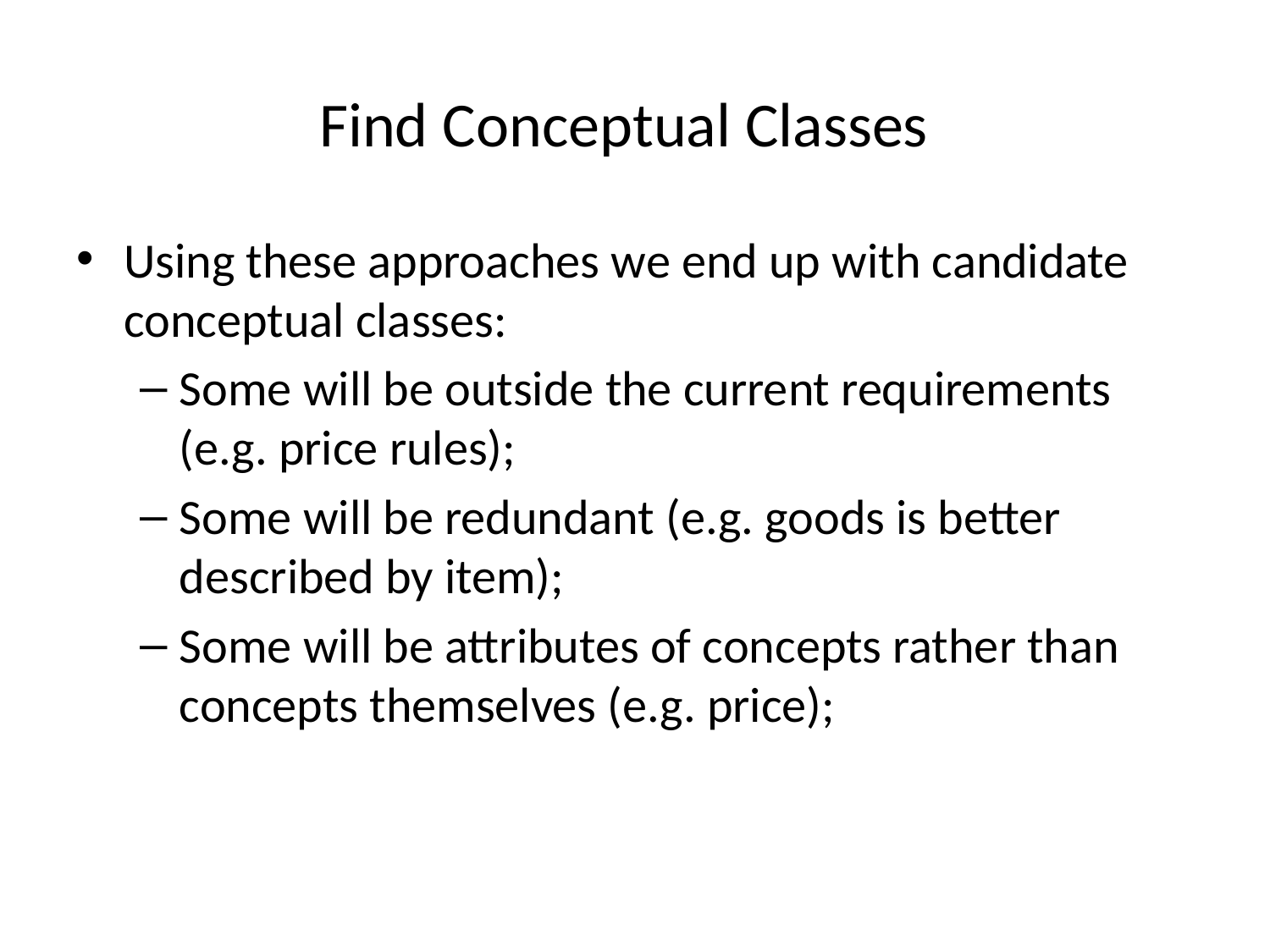

# Find Conceptual Classes
Using these approaches we end up with candidate conceptual classes:
Some will be outside the current requirements (e.g. price rules);
Some will be redundant (e.g. goods is better described by item);
Some will be attributes of concepts rather than concepts themselves (e.g. price);